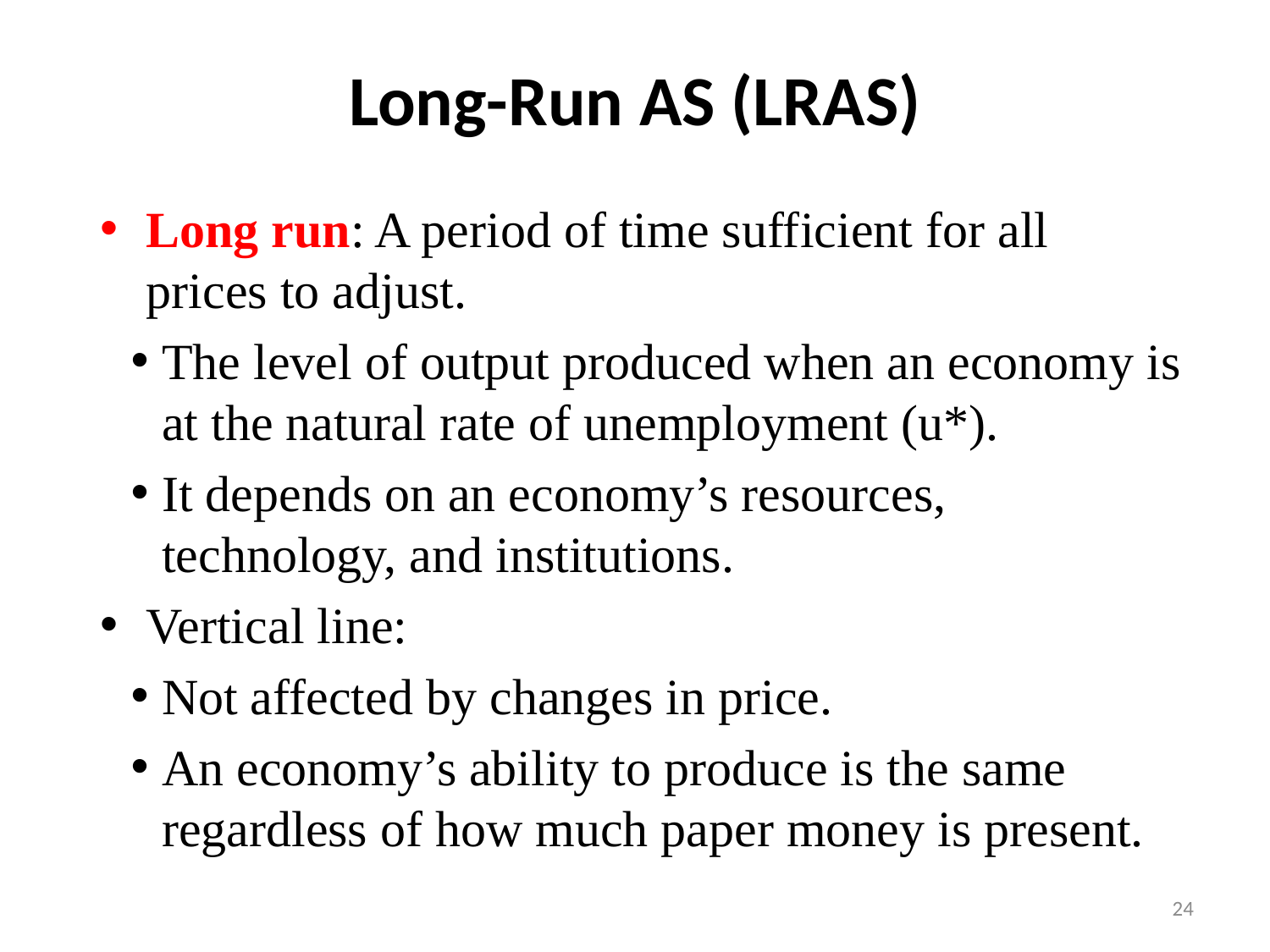

# Long-Run AS (LRAS)
Long run: A period of time sufficient for all prices to adjust.
The level of output produced when an economy is at the natural rate of unemployment (u*).
It depends on an economy’s resources, technology, and institutions.
Vertical line:
Not affected by changes in price.
An economy’s ability to produce is the same regardless of how much paper money is present.
24